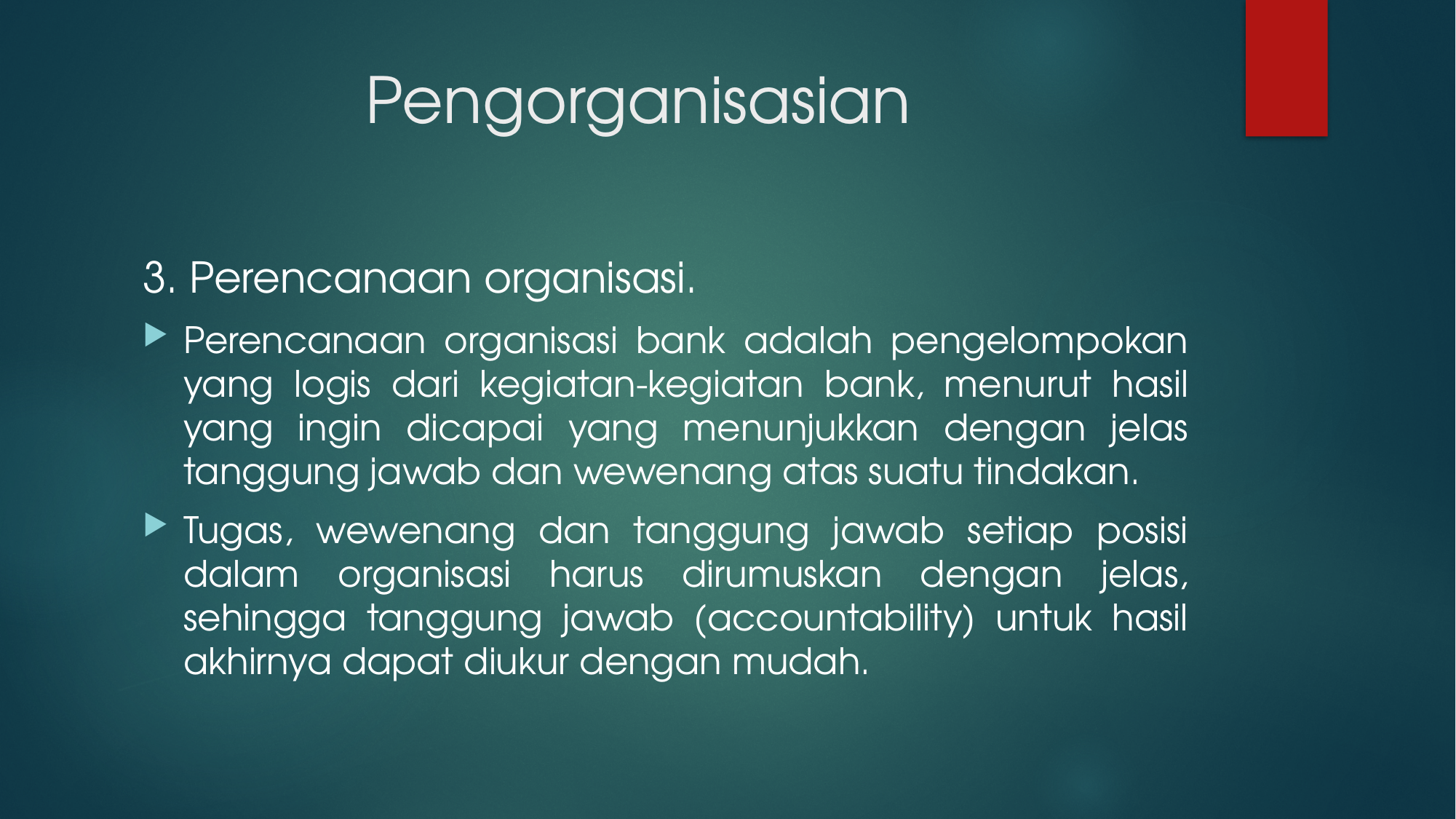

# Pengorganisasian
3. Perencanaan organisasi.
Perencanaan organisasi bank adalah pengelompokan yang logis dari kegiatan-kegiatan bank, menurut hasil yang ingin dicapai yang menunjukkan dengan jelas tanggung jawab dan wewenang atas suatu tindakan.
Tugas, wewenang dan tanggung jawab setiap posisi dalam organisasi harus dirumuskan dengan jelas, sehingga tanggung jawab (accountability) untuk hasil akhirnya dapat diukur dengan mudah.